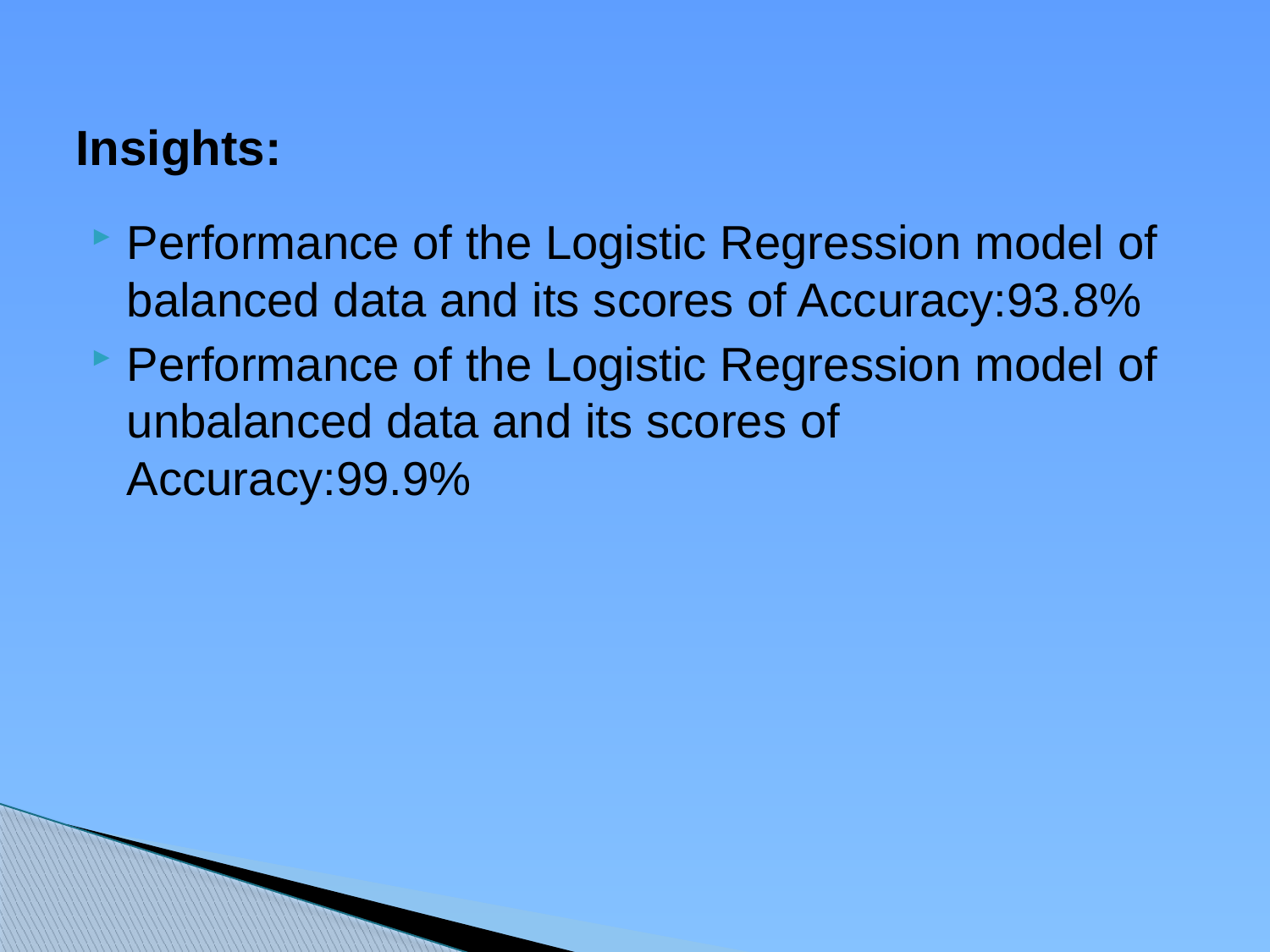

# Insights:
Performance of the Logistic Regression model of balanced data and its scores of Accuracy:93.8%
Performance of the Logistic Regression model of unbalanced data and its scores of Accuracy:99.9%